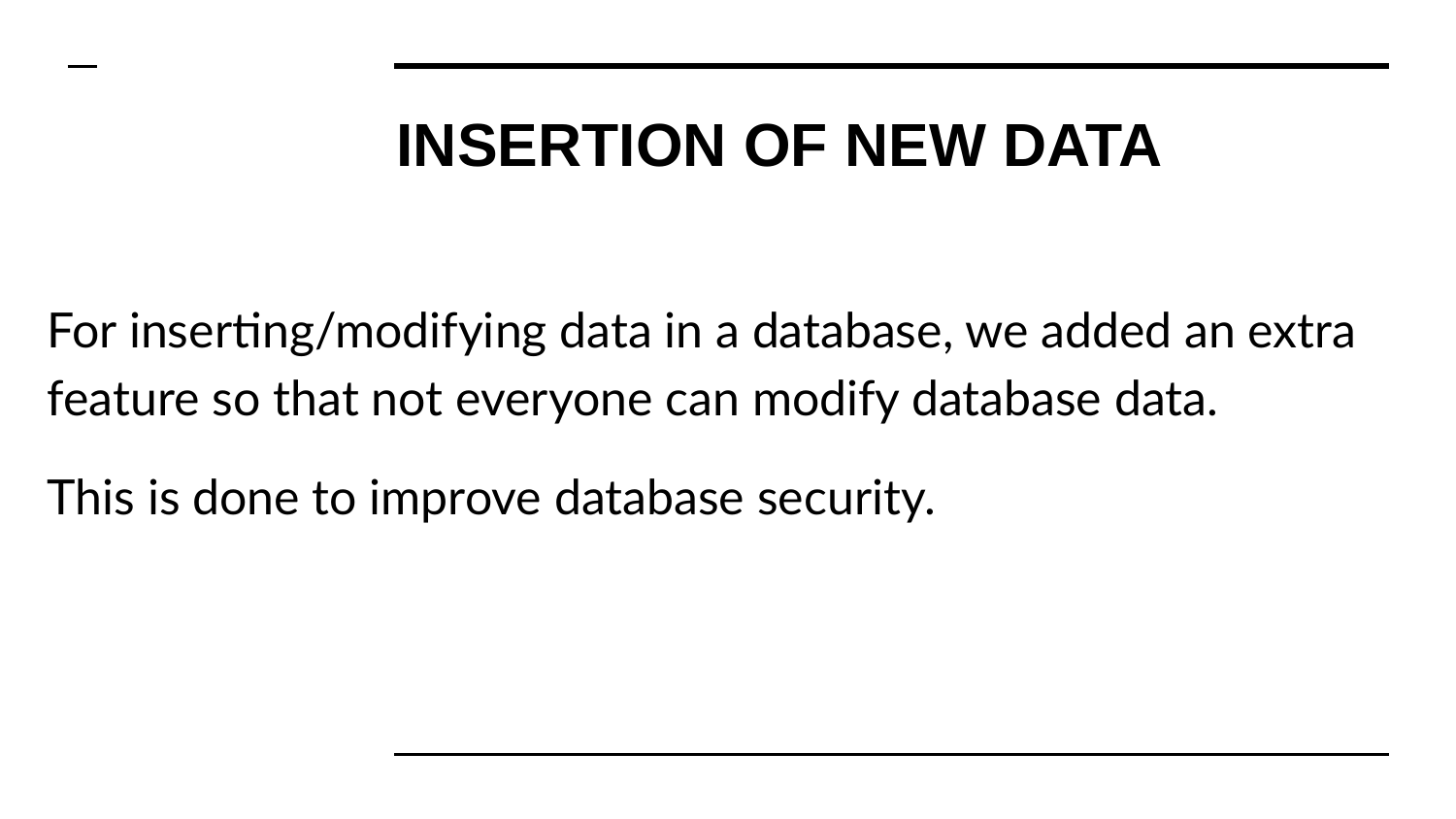

# INSERTION OF NEW DATA
For inserting/modifying data in a database, we added an extra feature so that not everyone can modify database data.
This is done to improve database security.